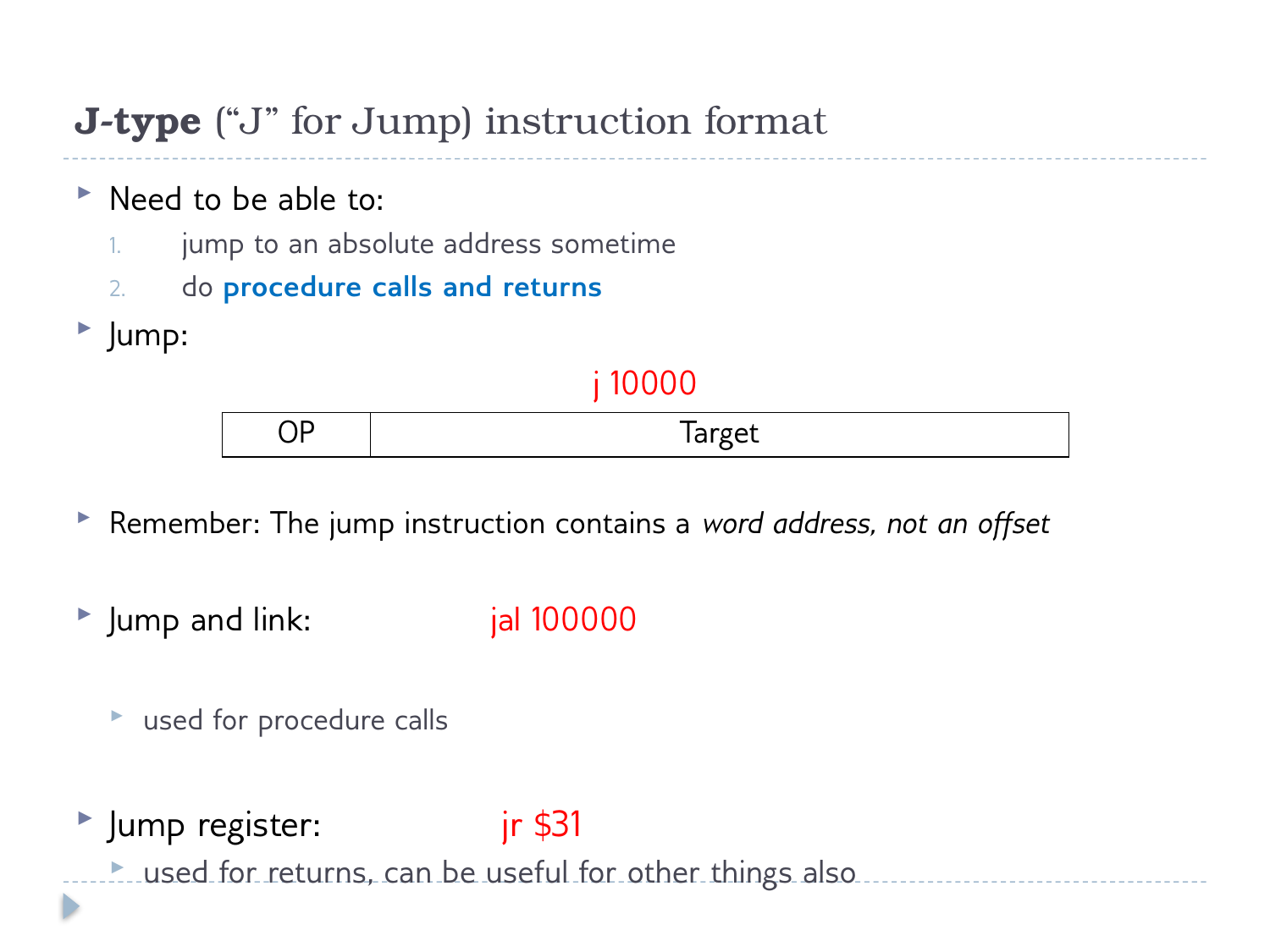

# J-type (“J” for Jump) instruction format
Need to be able to:
 jump to an absolute address sometime
 do procedure calls and returns
Jump:
j 10000

Remember: The jump instruction contains a word address, not an offset

Jump and link:  		jal 100000

used for procedure calls

Jump register: 		 jr $31
used for returns, can be useful for other things also
| OP | Target |
| --- | --- |